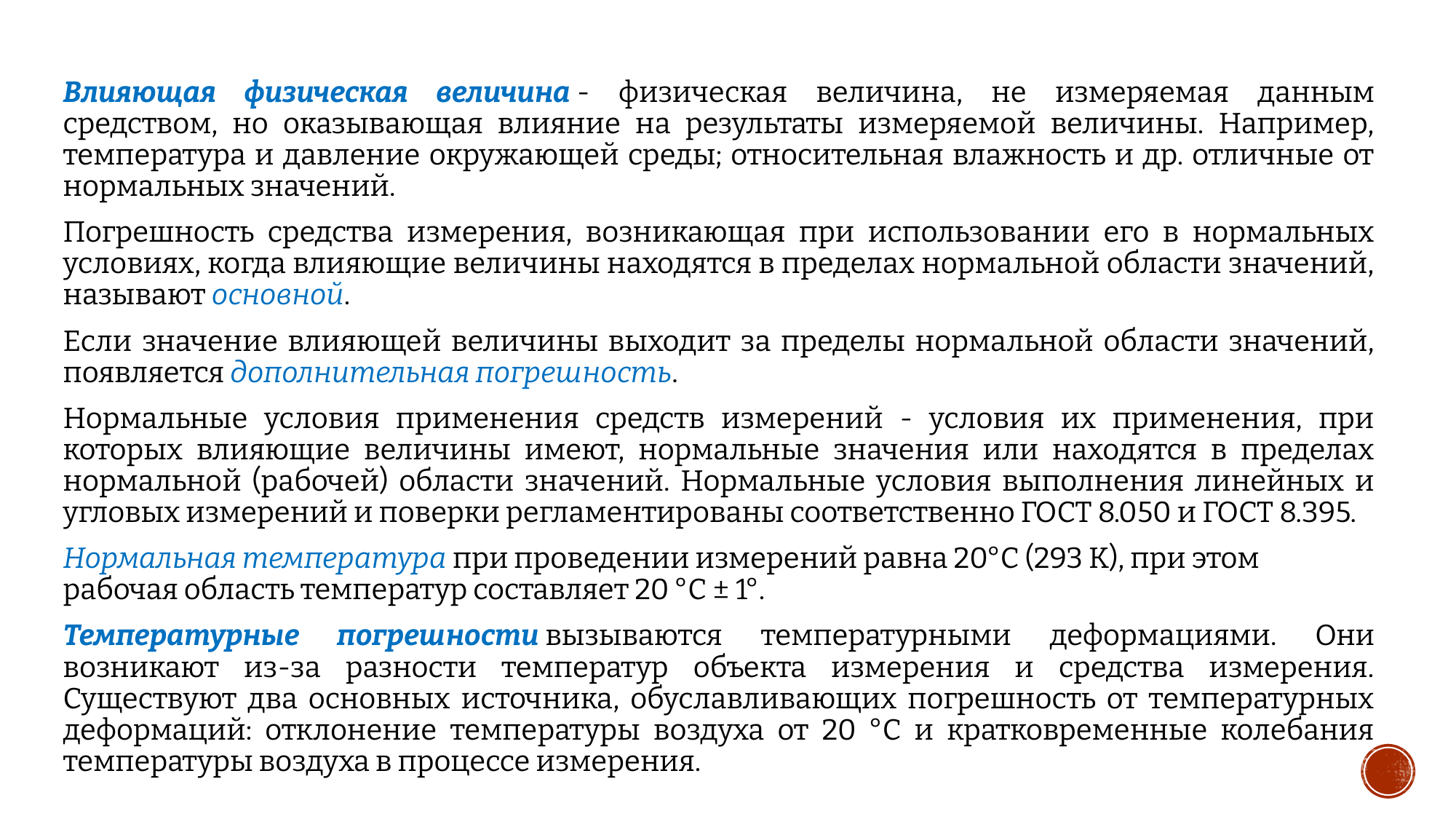

#

Влияющая физическая величина - физическая величина, не измеряемая данным средством, но оказывающая влияние на результаты измеряемой величины. Например, температура и давление окружающей среды; относительная влажность и др. отличные от нормальных значений.
Погрешность средства измерения, возникающая при использовании его в нормальных условиях, когда влияющие величины находятся в пределах нормальной области значений, называют основной.
Если значение влияющей величины выходит за пределы нормальной области значений, появляется дополнительная погрешность.
Нормальные условия применения средств измерений - условия их применения, при которых влияющие величины имеют, нормальные значения или находятся в пределах нормальной (рабочей) области значений. Нормальные условия выполнения линейных и угловых измерений и поверки регламентированы соответственно ГОСТ 8.050 и ГОСТ 8.395.
Нормальная температура при проведении измерений равна 20°C (293 K), при этом рабочая область температур составляет 20 °C ± 1°.
Температурные погрешности вызываются температурными деформациями. Они возникают из-за разности температур объекта измерения и средства измерения. Существуют два основных источника, обуславливающих погрешность от температурных деформаций: отклонение температуры воздуха от 20 °C и кратковременные колебания температуры воздуха в процессе измерения.